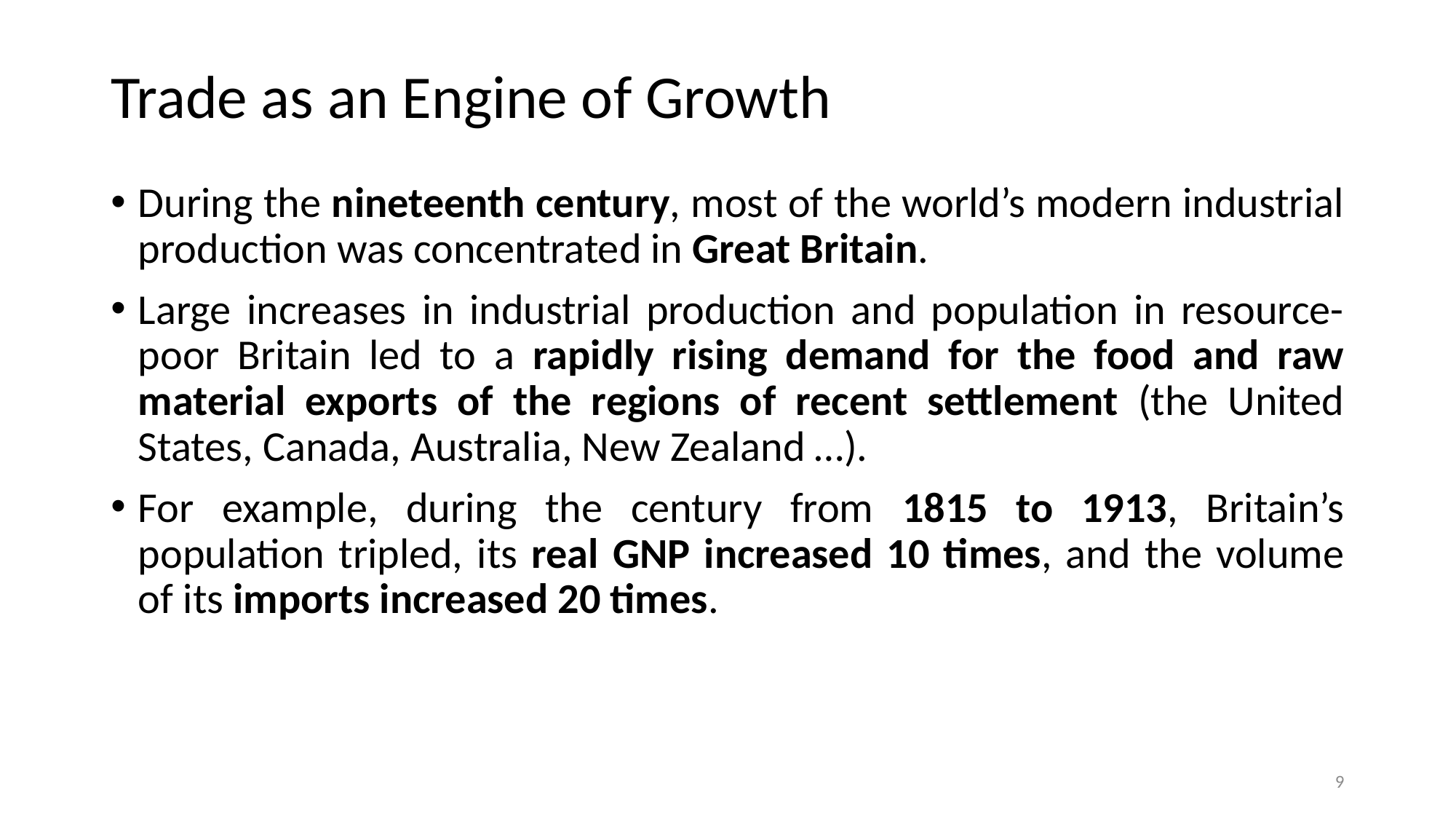

# Trade as an Engine of Growth
During the nineteenth century, most of the world’s modern industrial production was concentrated in Great Britain.
Large increases in industrial production and population in resource-poor Britain led to a rapidly rising demand for the food and raw material exports of the regions of recent settlement (the United States, Canada, Australia, New Zealand …).
For example, during the century from 1815 to 1913, Britain’s population tripled, its real GNP increased 10 times, and the volume of its imports increased 20 times.
9